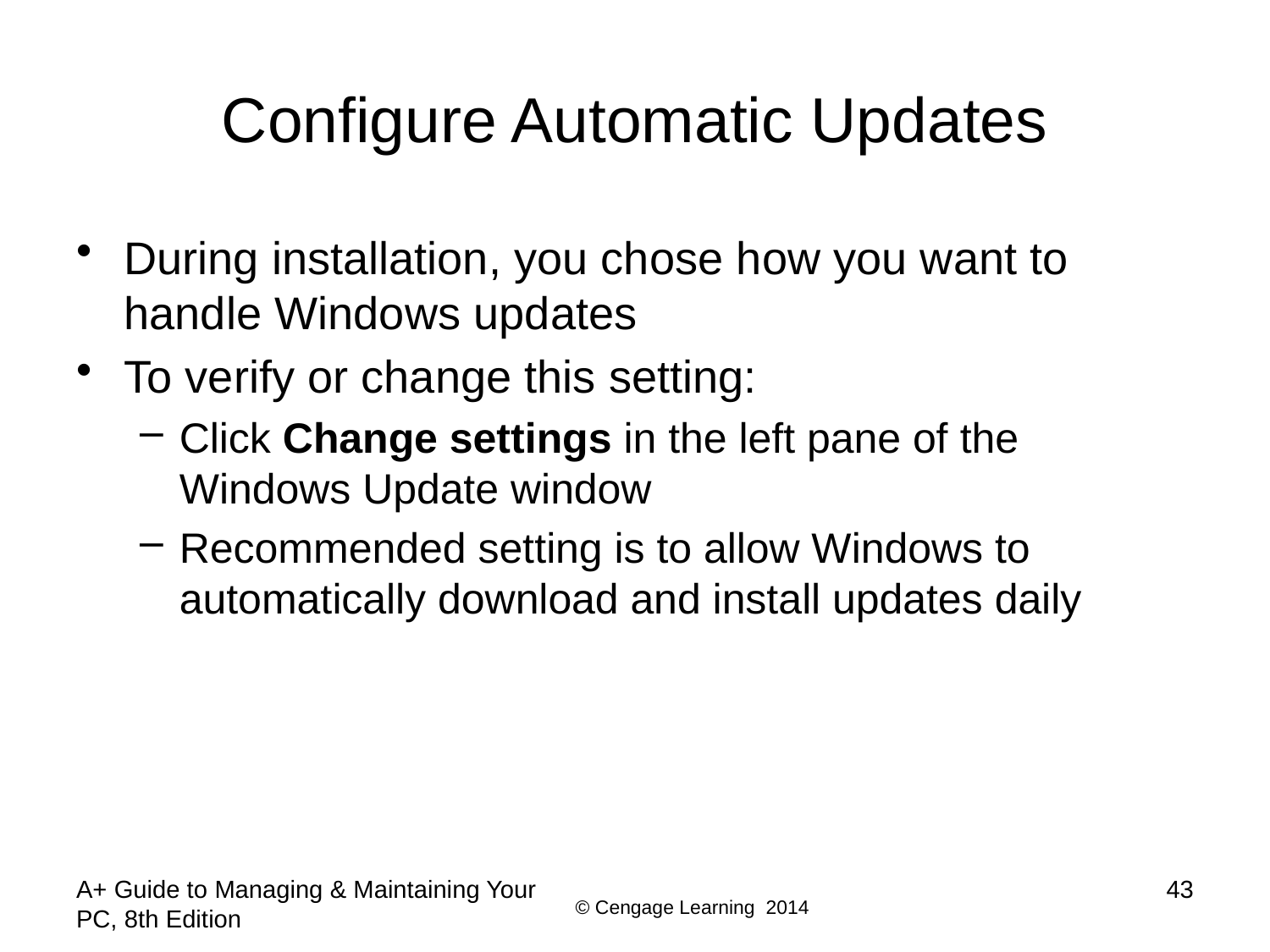

# Configure Automatic Updates
During installation, you chose how you want to handle Windows updates
To verify or change this setting:
Click Change settings in the left pane of the Windows Update window
Recommended setting is to allow Windows to automatically download and install updates daily
A+ Guide to Managing & Maintaining Your PC, 8th Edition
43